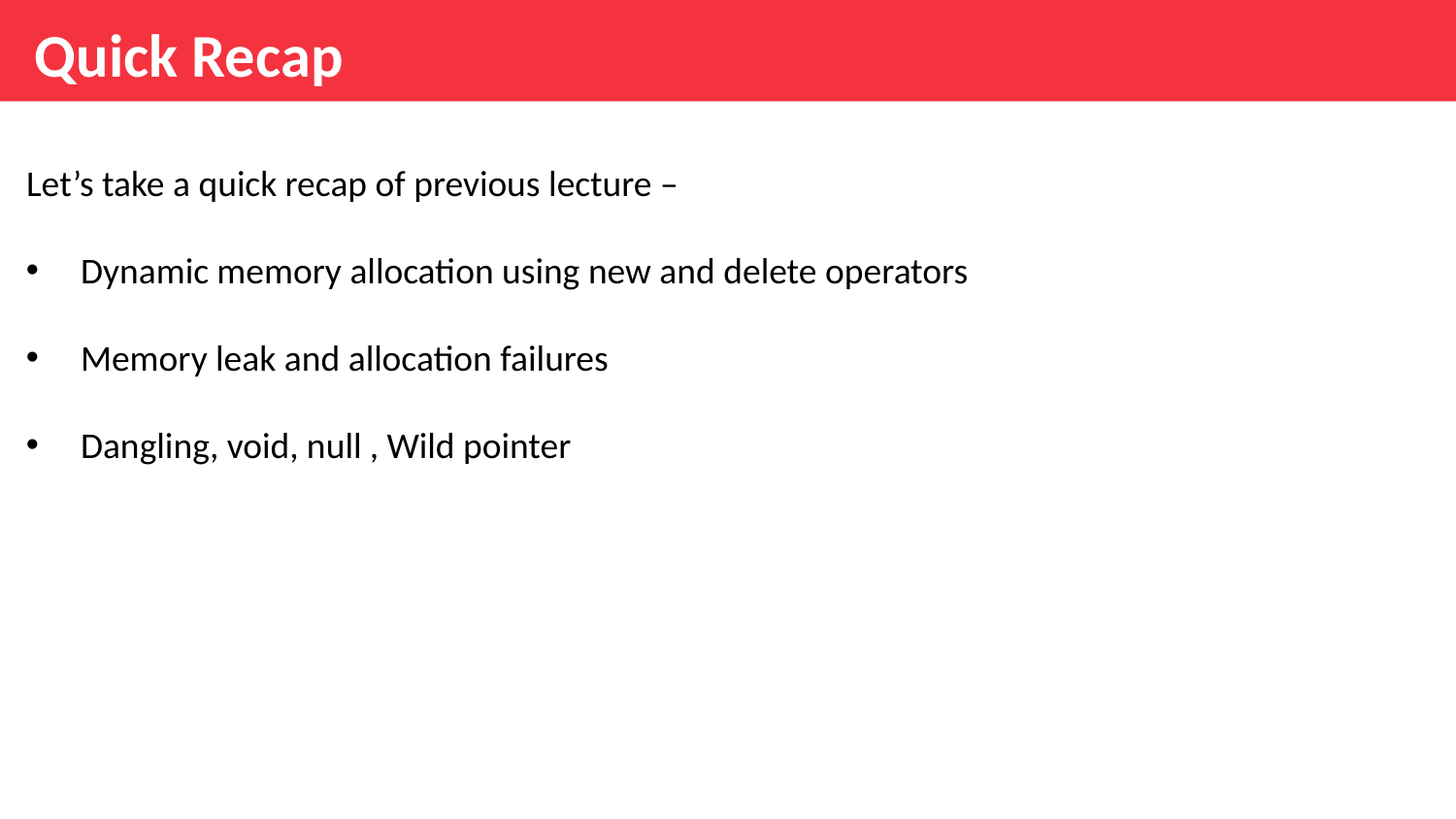

Quick Recap

Let’s take a quick recap of previous lecture –
Dynamic memory allocation using new and delete operators
Memory leak and allocation failures
Dangling, void, null , Wild pointer